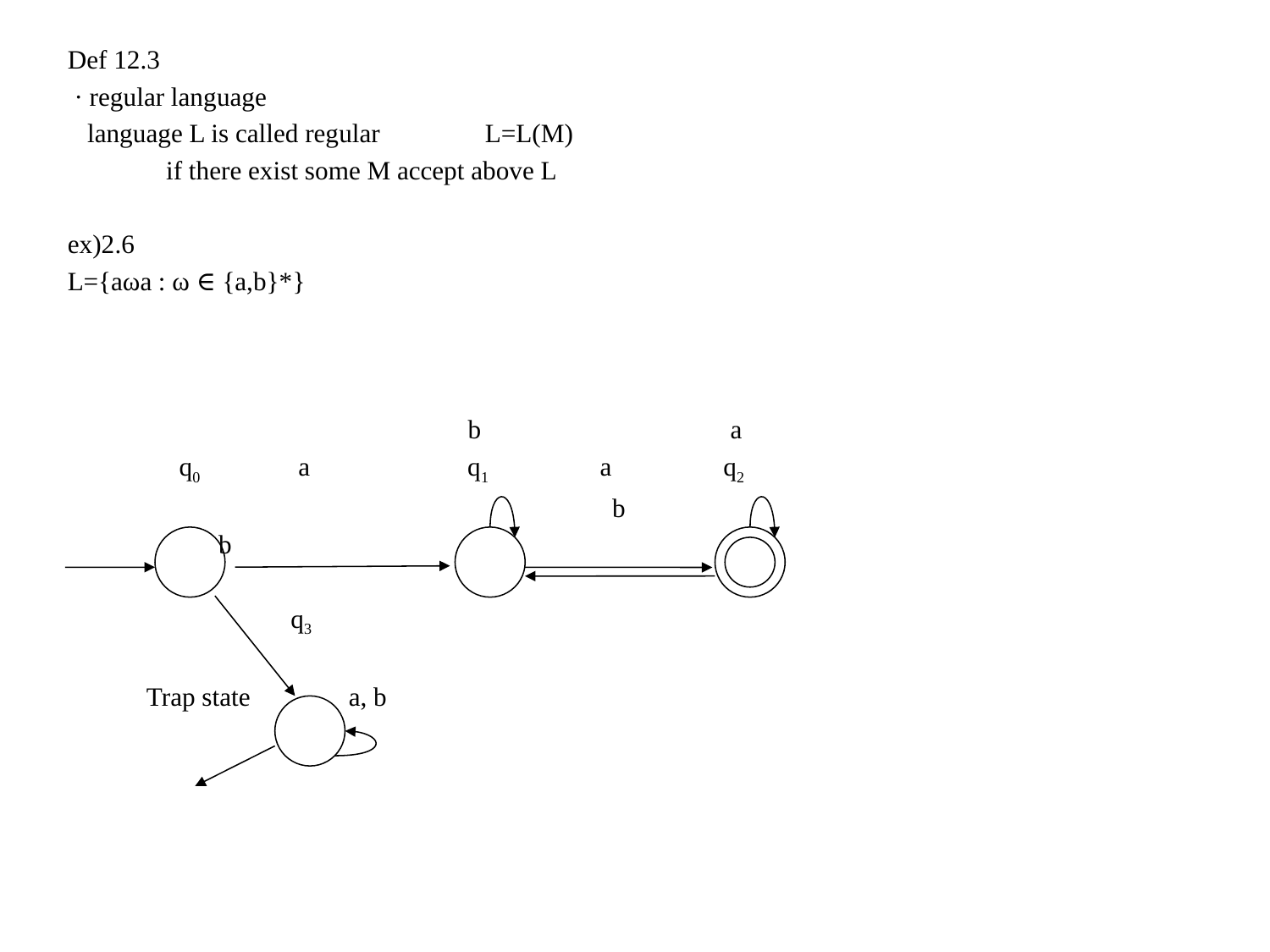

Def 12.3
 · regular language
   language L is called regular                L=L(M)
               if there exist some M accept above L

ex)2.6
L={aωa : ω ∈ {a,b}*}

                                                             b                                      a
                 q0               a                        q1                 a                 q2
                                                                                   b
                       b

                                  q3

            Trap state               a, b